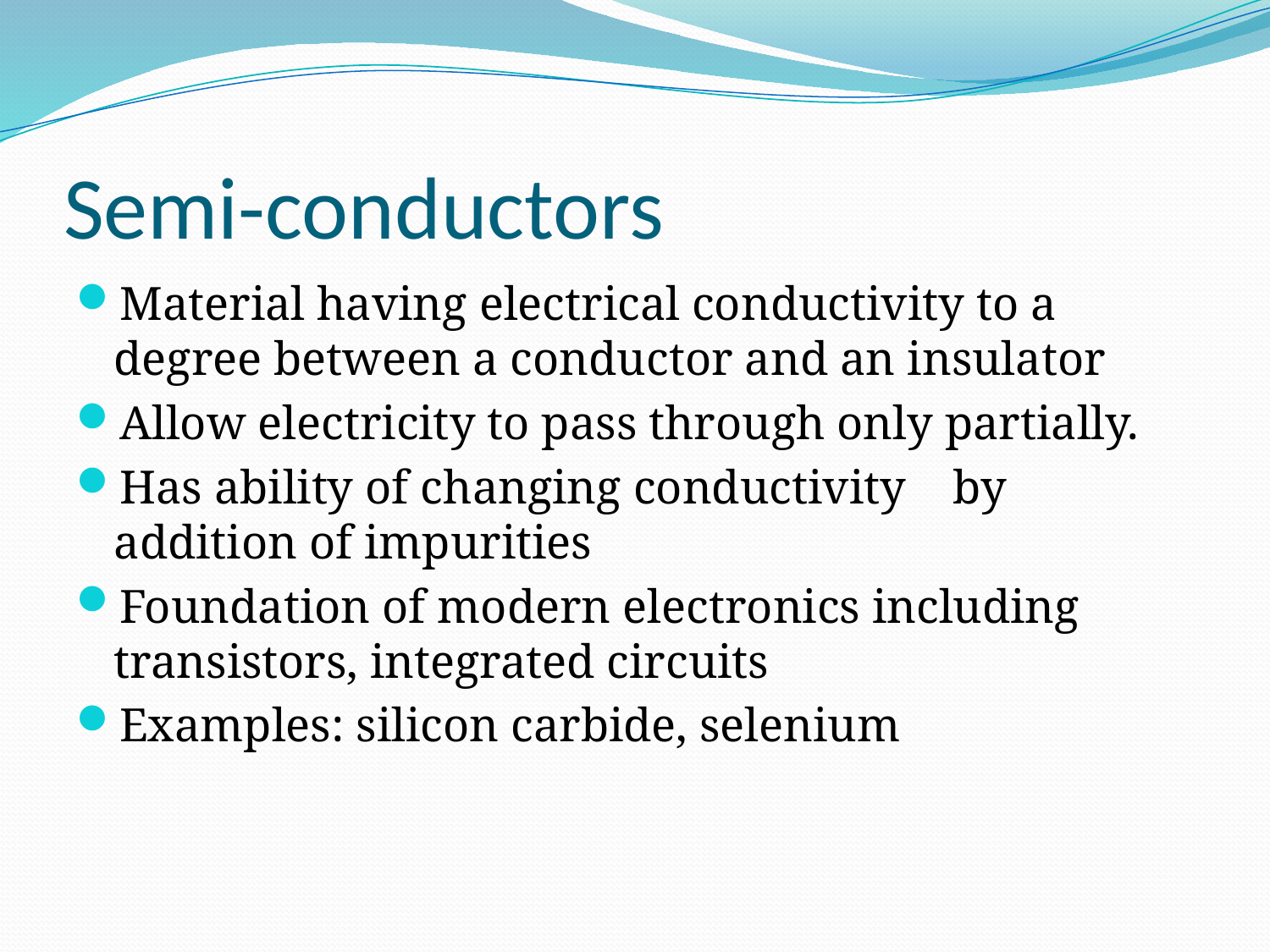

# Semi-conductors
Material having electrical conductivity to a degree between a conductor and an insulator
Allow electricity to pass through only partially.
Has ability of changing conductivity    by addition of impurities
Foundation of modern electronics including transistors, integrated circuits
Examples: silicon carbide, selenium